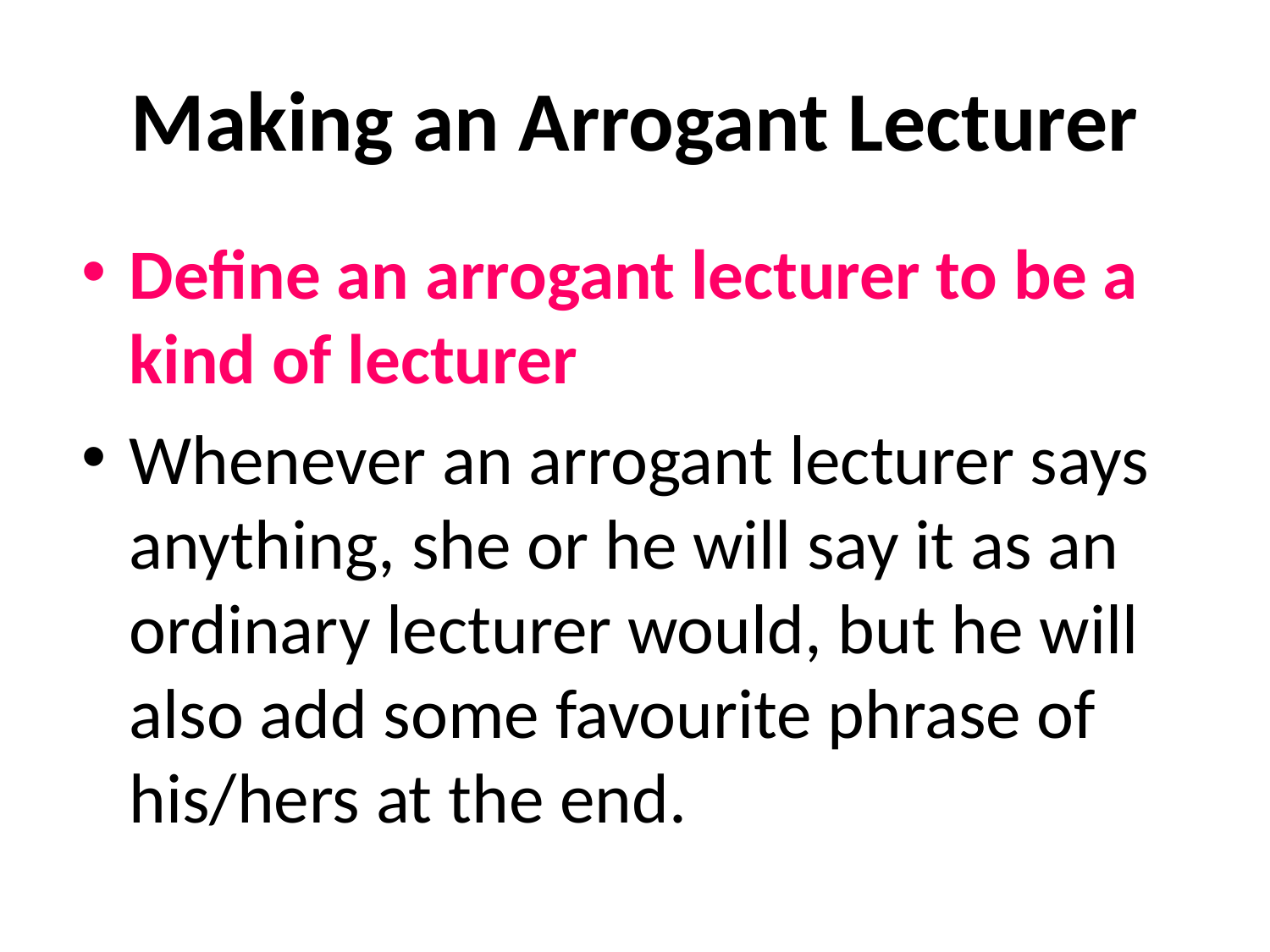

# Making an Arrogant Lecturer
Define an arrogant lecturer to be a kind of lecturer
Whenever an arrogant lecturer says anything, she or he will say it as an ordinary lecturer would, but he will also add some favourite phrase of his/hers at the end.